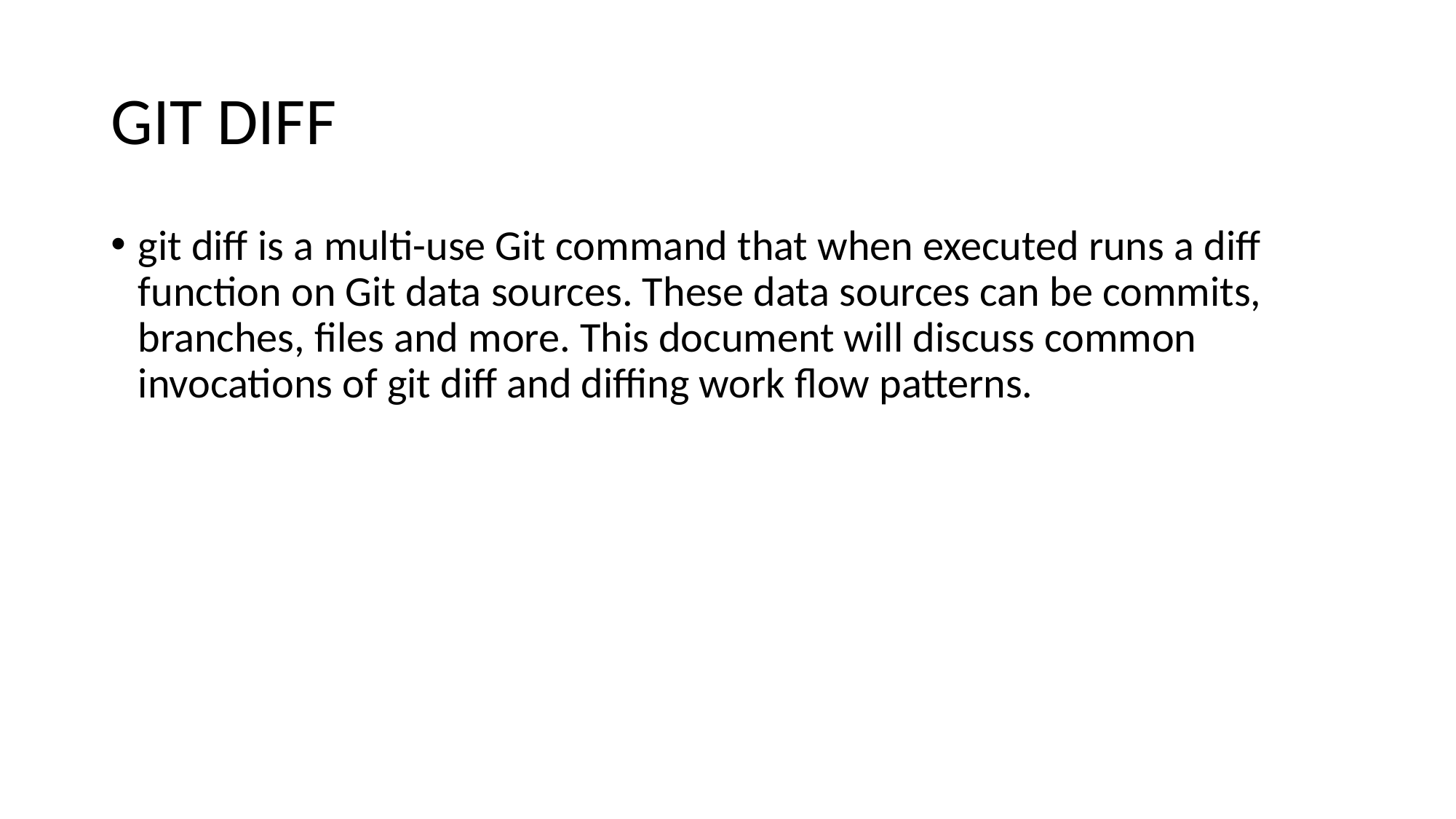

# GIT DIFF
git diff is a multi-use Git command that when executed runs a diff function on Git data sources. These data sources can be commits, branches, files and more. This document will discuss common invocations of git diff and diffing work flow patterns.